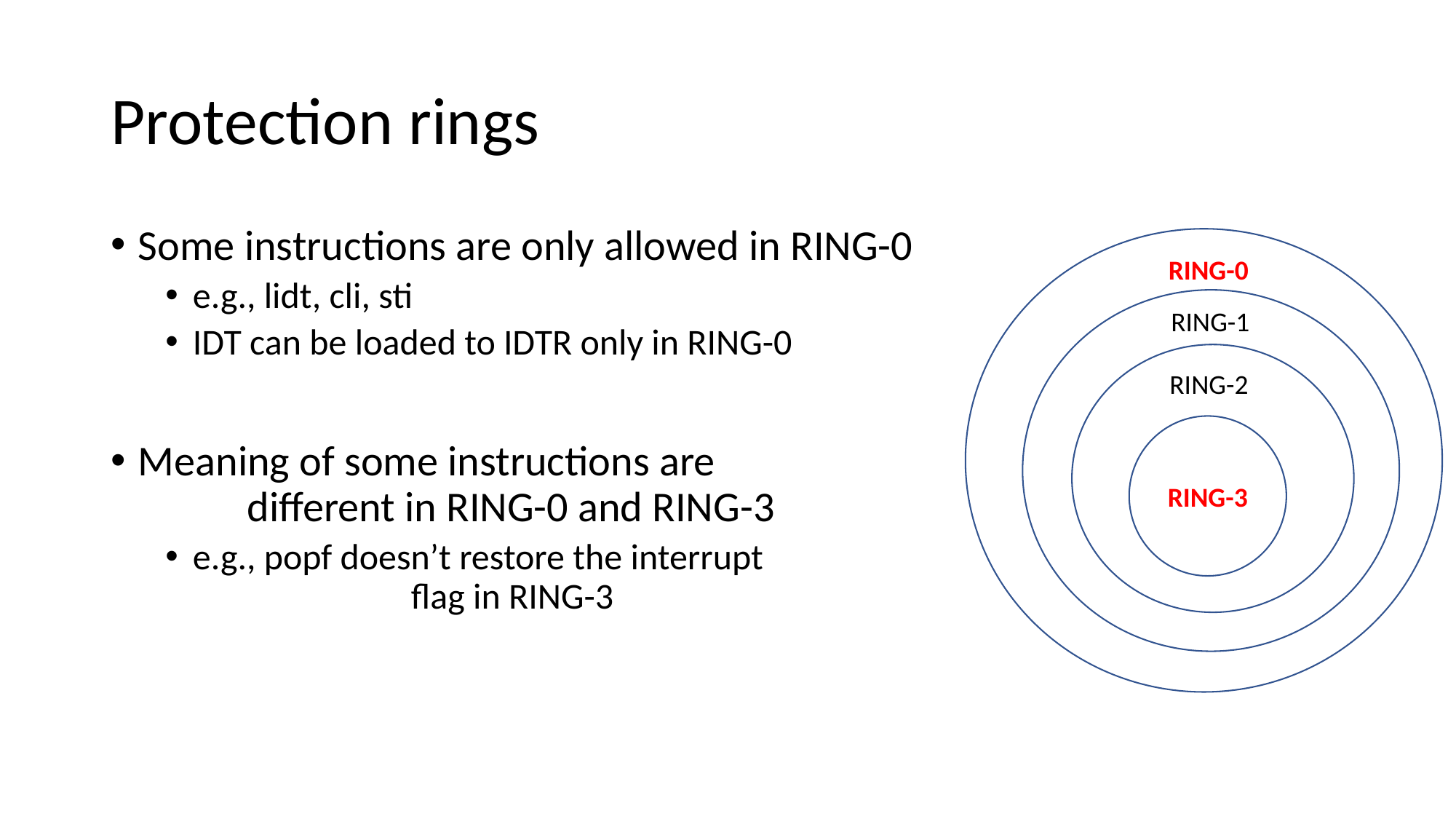

# Protection rings
Some instructions are only allowed in RING-0
e.g., lidt, cli, sti
IDT can be loaded to IDTR only in RING-0

Meaning of some instructions are							different in RING-0 and RING-3
e.g., popf doesn’t restore the interrupt							flag in RING-3

RING-0

RING-1

RING-2
RING-3